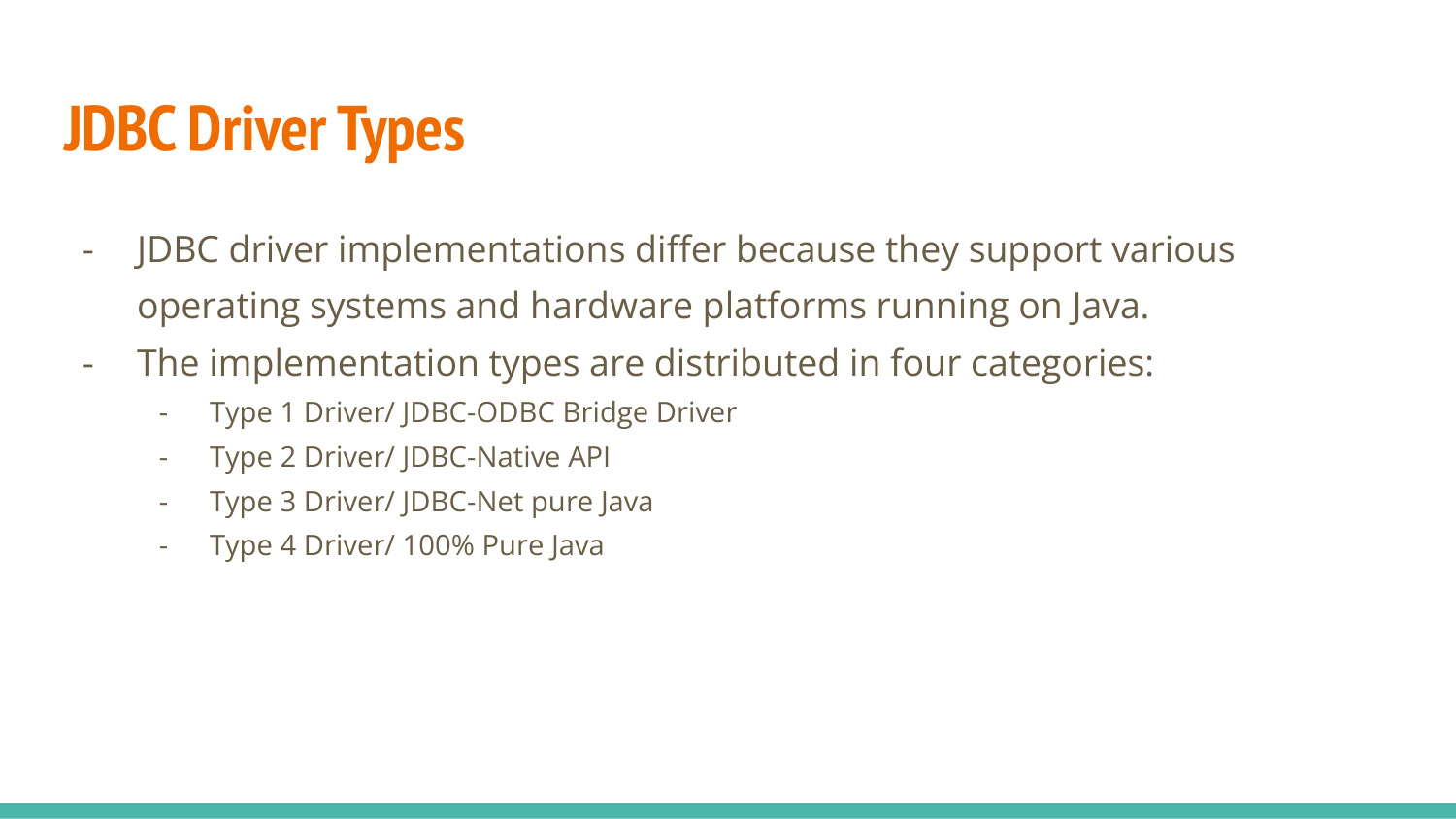

# JDBC Driver Types
JDBC driver implementations differ because they support various operating systems and hardware platforms running on Java.
The implementation types are distributed in four categories:
Type 1 Driver/ JDBC-ODBC Bridge Driver
Type 2 Driver/ JDBC-Native API
Type 3 Driver/ JDBC-Net pure Java
Type 4 Driver/ 100% Pure Java